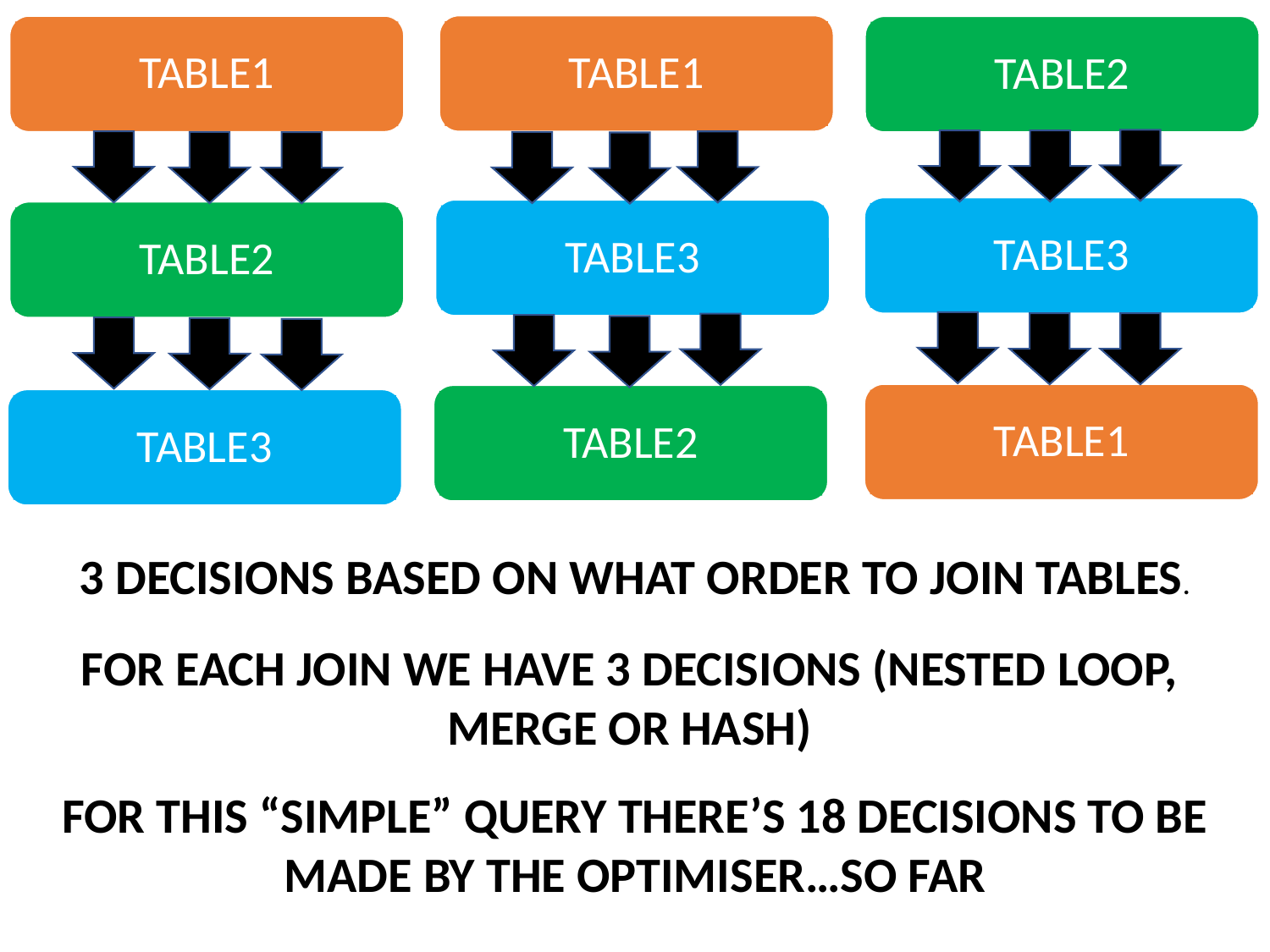

TABLE1

TABLE1

TABLE2

TABLE3

TABLE3

TABLE2

TABLE1

TABLE2

TABLE3
3 DECISIONS BASED ON WHAT ORDER TO JOIN TABLES.
FOR EACH JOIN WE HAVE 3 DECISIONS (NESTED LOOP, MERGE OR HASH)
FOR THIS “SIMPLE” QUERY THERE’S 18 DECISIONS TO BE MADE BY THE OPTIMISER…SO FAR